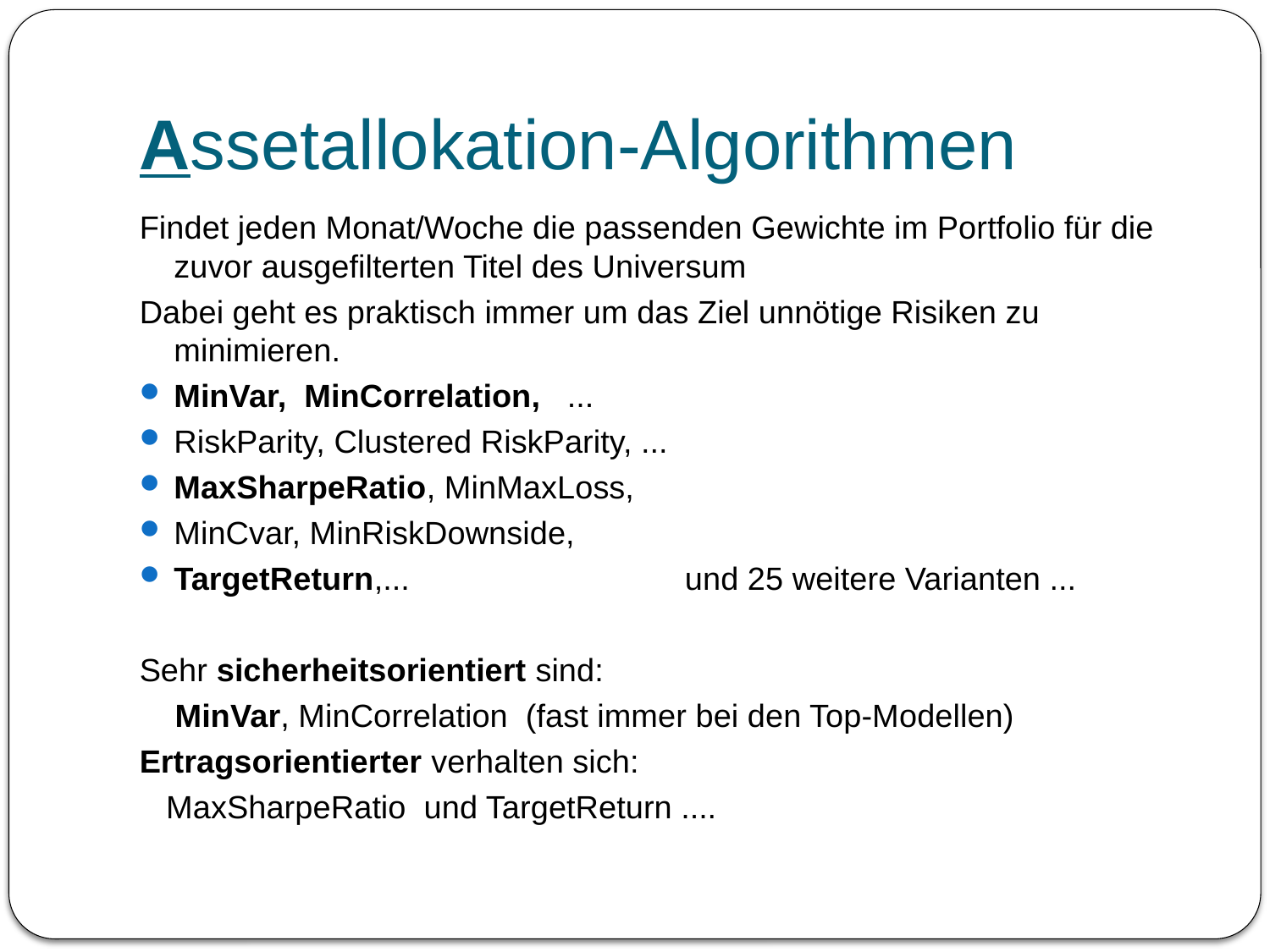

# Assetallokation-Algorithmen
Findet jeden Monat/Woche die passenden Gewichte im Portfolio für die zuvor ausgefilterten Titel des Universum
Dabei geht es praktisch immer um das Ziel unnötige Risiken zu minimieren.
MinVar,  MinCorrelation,   ...
RiskParity, Clustered RiskParity, ...
MaxSharpeRatio, MinMaxLoss,
MinCvar, MinRiskDownside,
TargetReturn,...                               und 25 weitere Varianten ...

Sehr sicherheitsorientiert sind:
    MinVar, MinCorrelation  (fast immer bei den Top-Modellen)
Ertragsorientierter verhalten sich:
   MaxSharpeRatio  und TargetReturn ....